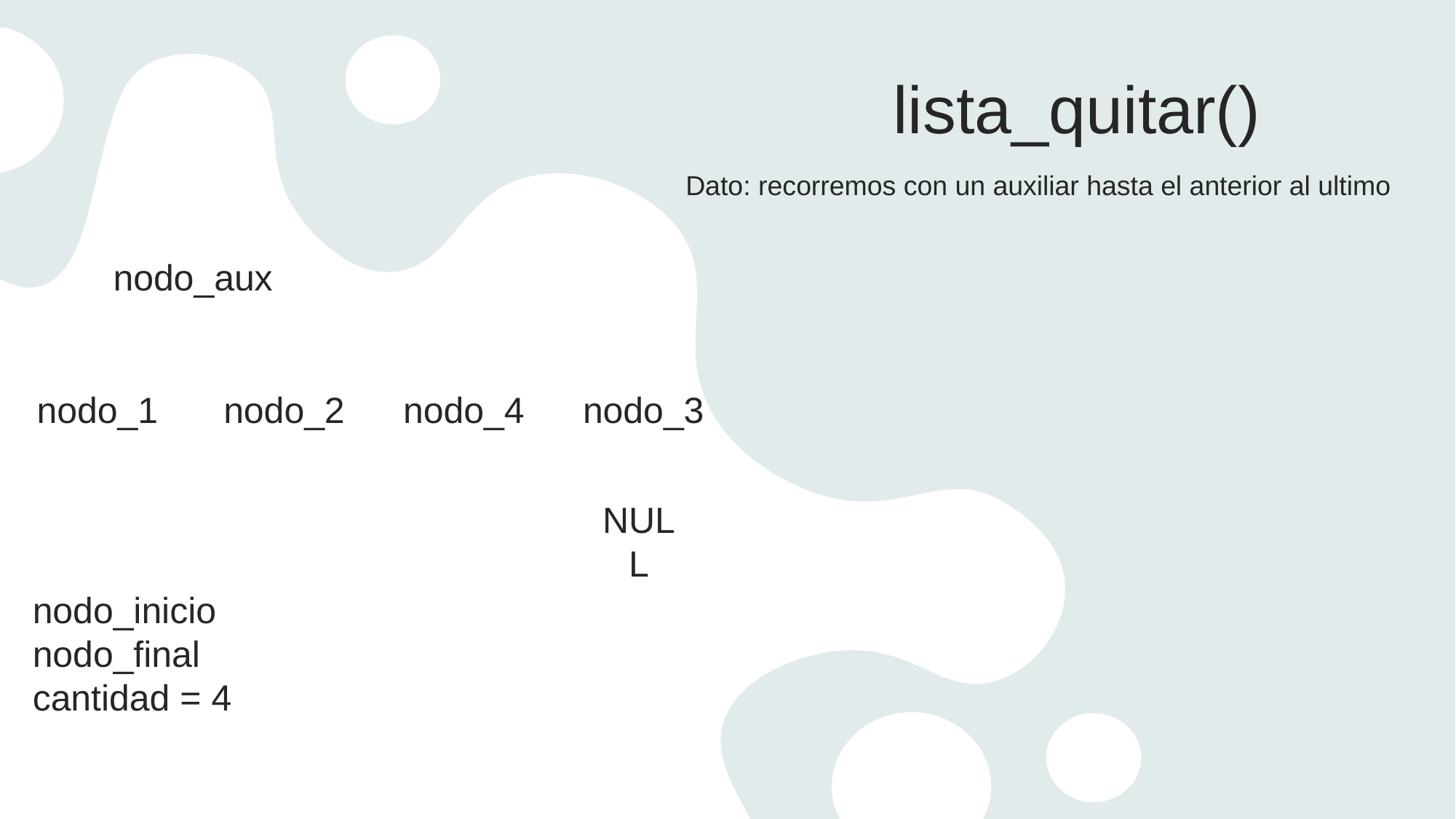

# lista_quitar()
Dato: recorremos con un auxiliar hasta el anterior al ultimo
nodo_aux
nodo_2
nodo_4
nodo_3
nodo_1
NULL
nodo_inicio
nodo_final
cantidad = 4